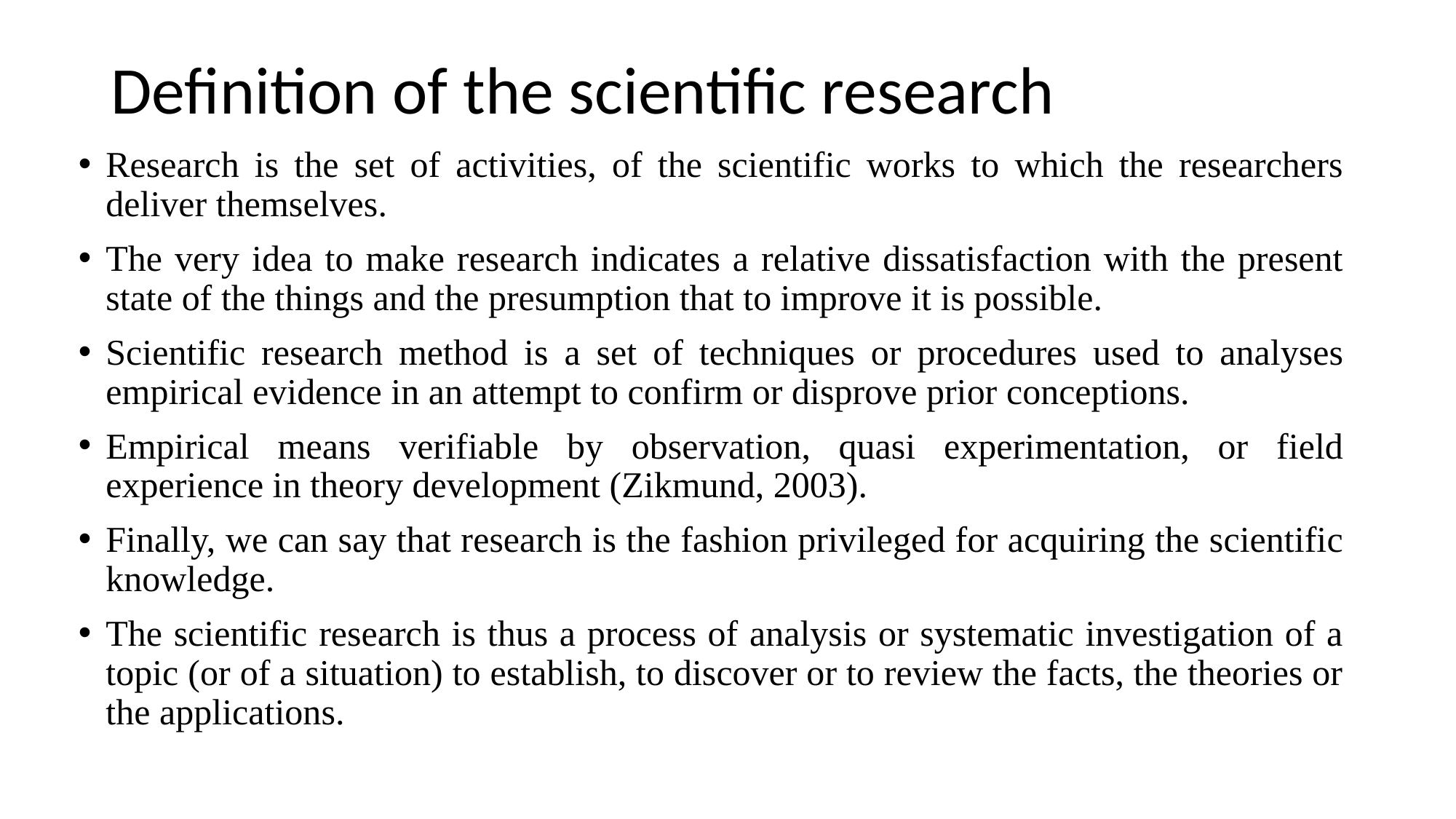

# Definition of the scientific research
Research is the set of activities, of the scientific works to which the researchers deliver themselves.
The very idea to make research indicates a relative dissatisfaction with the present state of the things and the presumption that to improve it is possible.
Scientific research method is a set of techniques or procedures used to analyses empirical evidence in an attempt to confirm or disprove prior conceptions.
Empirical means verifiable by observation, quasi experimentation, or field experience in theory development (Zikmund, 2003).
Finally, we can say that research is the fashion privileged for acquiring the scientific knowledge.
The scientific research is thus a process of analysis or systematic investigation of a topic (or of a situation) to establish, to discover or to review the facts, the theories or the applications.